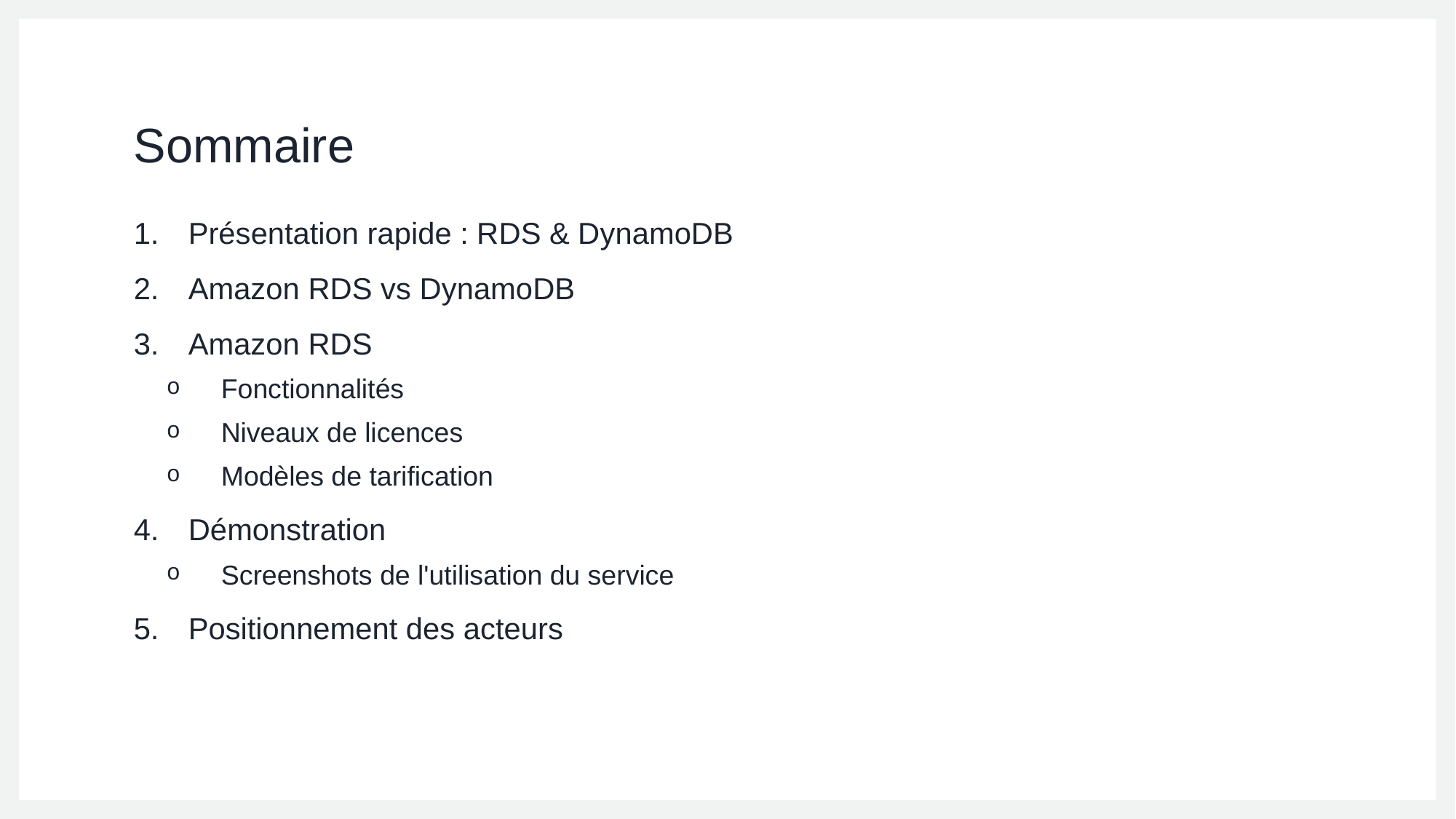

# Sommaire
Présentation rapide : RDS & DynamoDB
Amazon RDS vs DynamoDB
Amazon RDS
Fonctionnalités
Niveaux de licences
Modèles de tarification
Démonstration
Screenshots de l'utilisation du service
Positionnement des acteurs